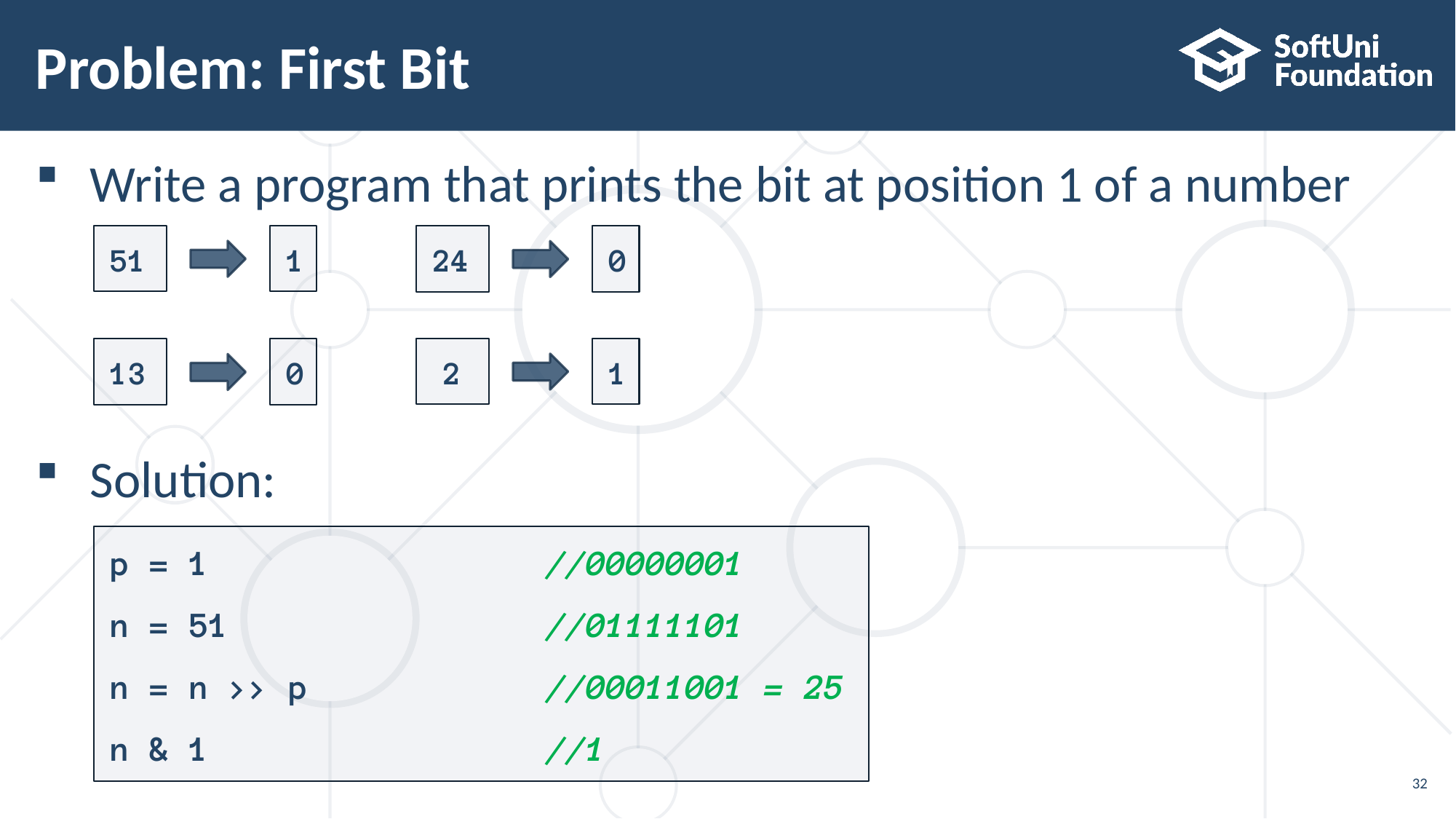

# Problem: First Bit
Write a program that prints the bit at position 1 of a number

Solution:
51
1
24
0

2
1
13
0

p = 1                 //00000001
n = 51                //01111101
n = n >> p            //00011001 = 25
n & 1                 //1
32